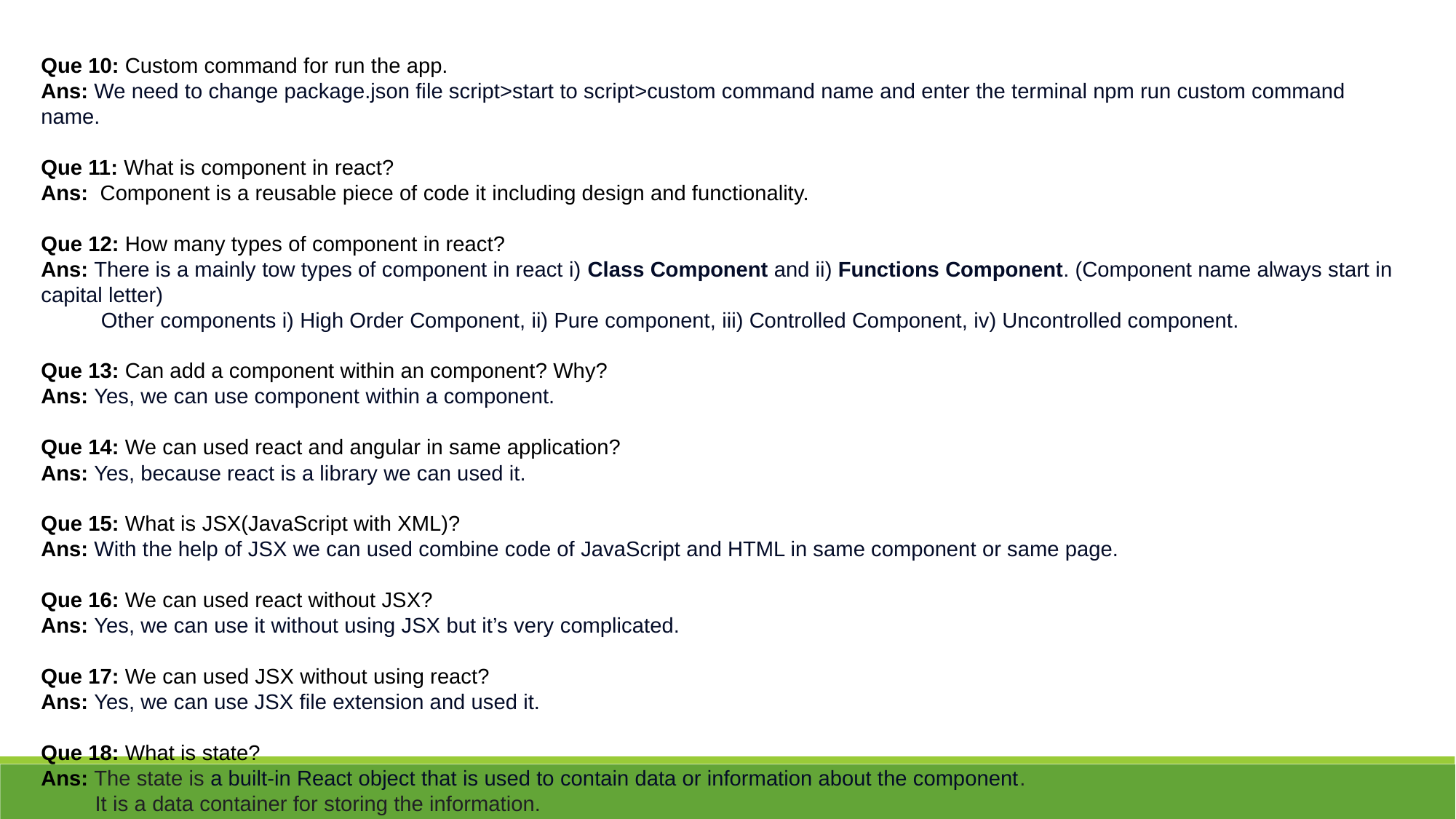

Que 10: Custom command for run the app.
Ans: We need to change package.json file script>start to script>custom command name and enter the terminal npm run custom command name.

Que 11: What is component in react?
Ans:  Component is a reusable piece of code it including design and functionality.

Que 12: How many types of component in react?
Ans: There is a mainly tow types of component in react i) Class Component and ii) Functions Component. (Component name always start in capital letter)
          Other components i) High Order Component, ii) Pure component, iii) Controlled Component, iv) Uncontrolled component.

Que 13: Can add a component within an component? Why?
Ans: Yes, we can use component within a component.

Que 14: We can used react and angular in same application?
Ans: Yes, because react is a library we can used it.

Que 15: What is JSX(JavaScript with XML)?
Ans: With the help of JSX we can used combine code of JavaScript and HTML in same component or same page.

Que 16: We can used react without JSX?
Ans: Yes, we can use it without using JSX but it’s very complicated.

Que 17: We can used JSX without using react?
Ans: Yes, we can use JSX file extension and used it.

Que 18: What is state?
Ans: The state is a built-in React object that is used to contain data or information about the component.
         It is a data container for storing the information.